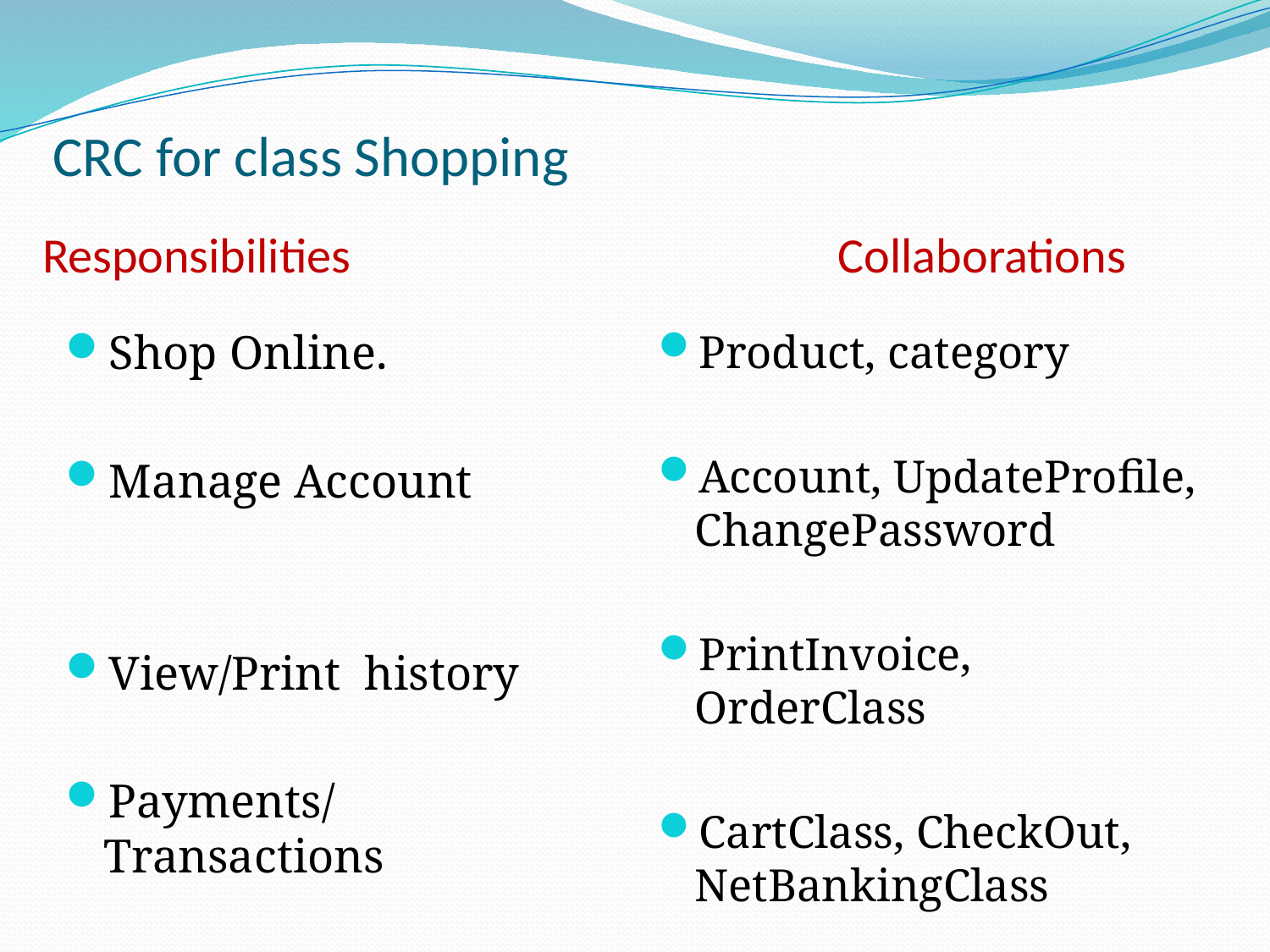

CRC for class Shopping
# Responsibilities  				   Collaborations
Shop Online.

Manage Account

View/Print  history

Payments/ Transactions

Product, category

Account, UpdateProfile, ChangePassword

PrintInvoice, OrderClass

CartClass, CheckOut, NetBankingClass